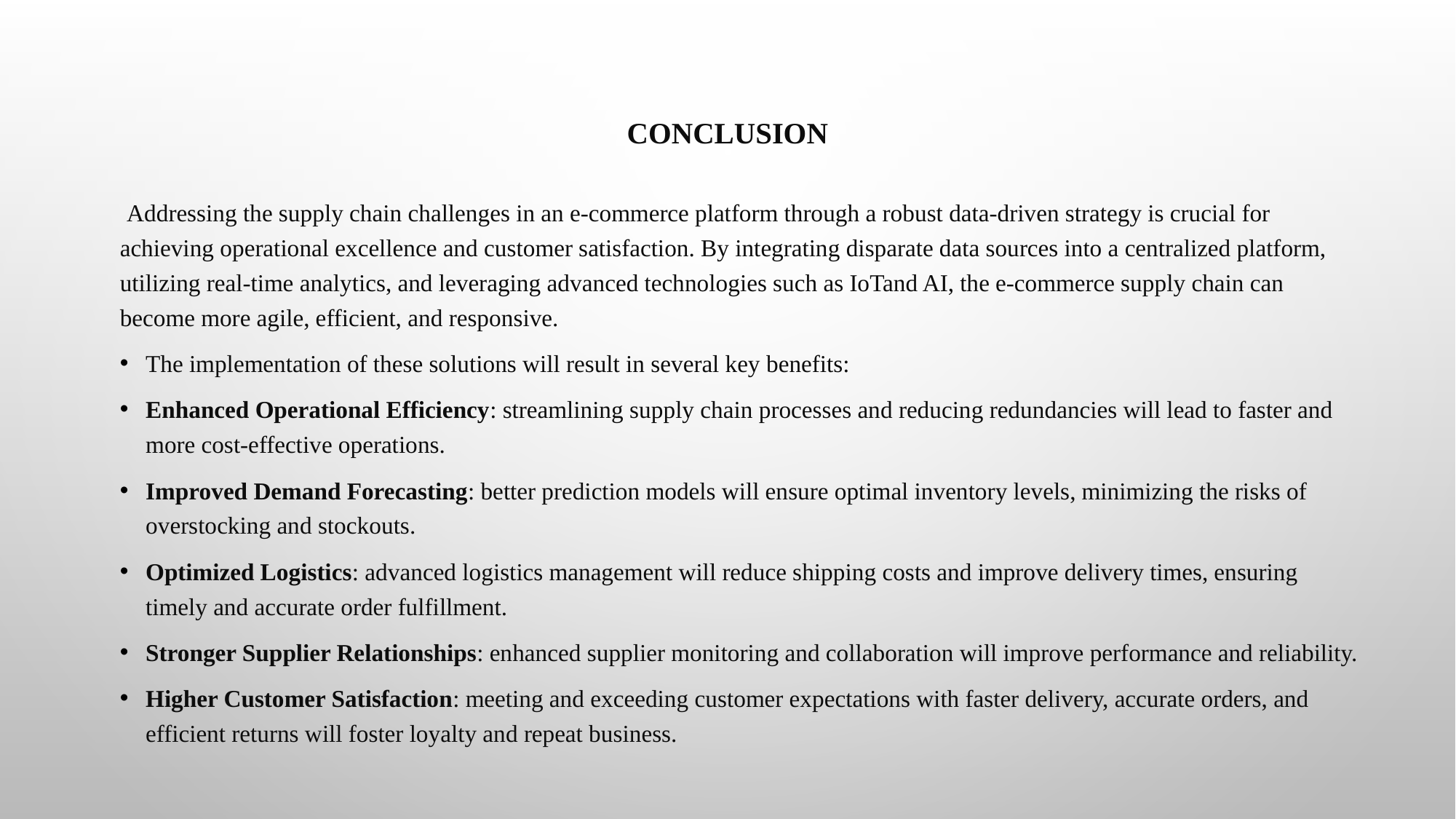

# Conclusion
 Addressing the supply chain challenges in an e-commerce platform through a robust data-driven strategy is crucial for achieving operational excellence and customer satisfaction. By integrating disparate data sources into a centralized platform, utilizing real-time analytics, and leveraging advanced technologies such as IoTand AI, the e-commerce supply chain can become more agile, efficient, and responsive.
The implementation of these solutions will result in several key benefits:
Enhanced Operational Efficiency: streamlining supply chain processes and reducing redundancies will lead to faster and more cost-effective operations.
Improved Demand Forecasting: better prediction models will ensure optimal inventory levels, minimizing the risks of overstocking and stockouts.
Optimized Logistics: advanced logistics management will reduce shipping costs and improve delivery times, ensuring timely and accurate order fulfillment.
Stronger Supplier Relationships: enhanced supplier monitoring and collaboration will improve performance and reliability.
Higher Customer Satisfaction: meeting and exceeding customer expectations with faster delivery, accurate orders, and efficient returns will foster loyalty and repeat business.